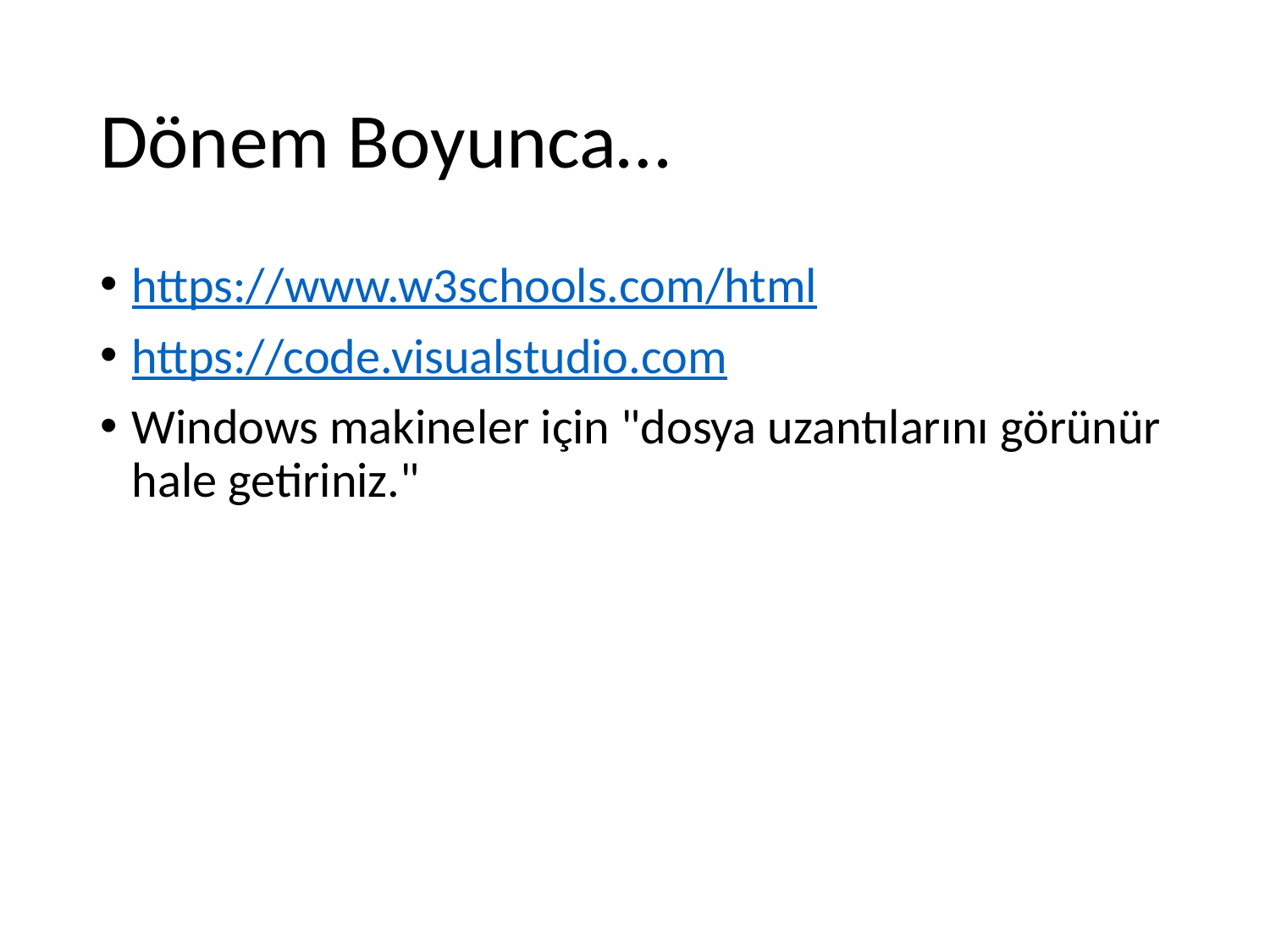

# Dönem Boyunca…
https://www.w3schools.com/html
https://code.visualstudio.com
Windows makineler için "dosya uzantılarını görünür hale getiriniz."